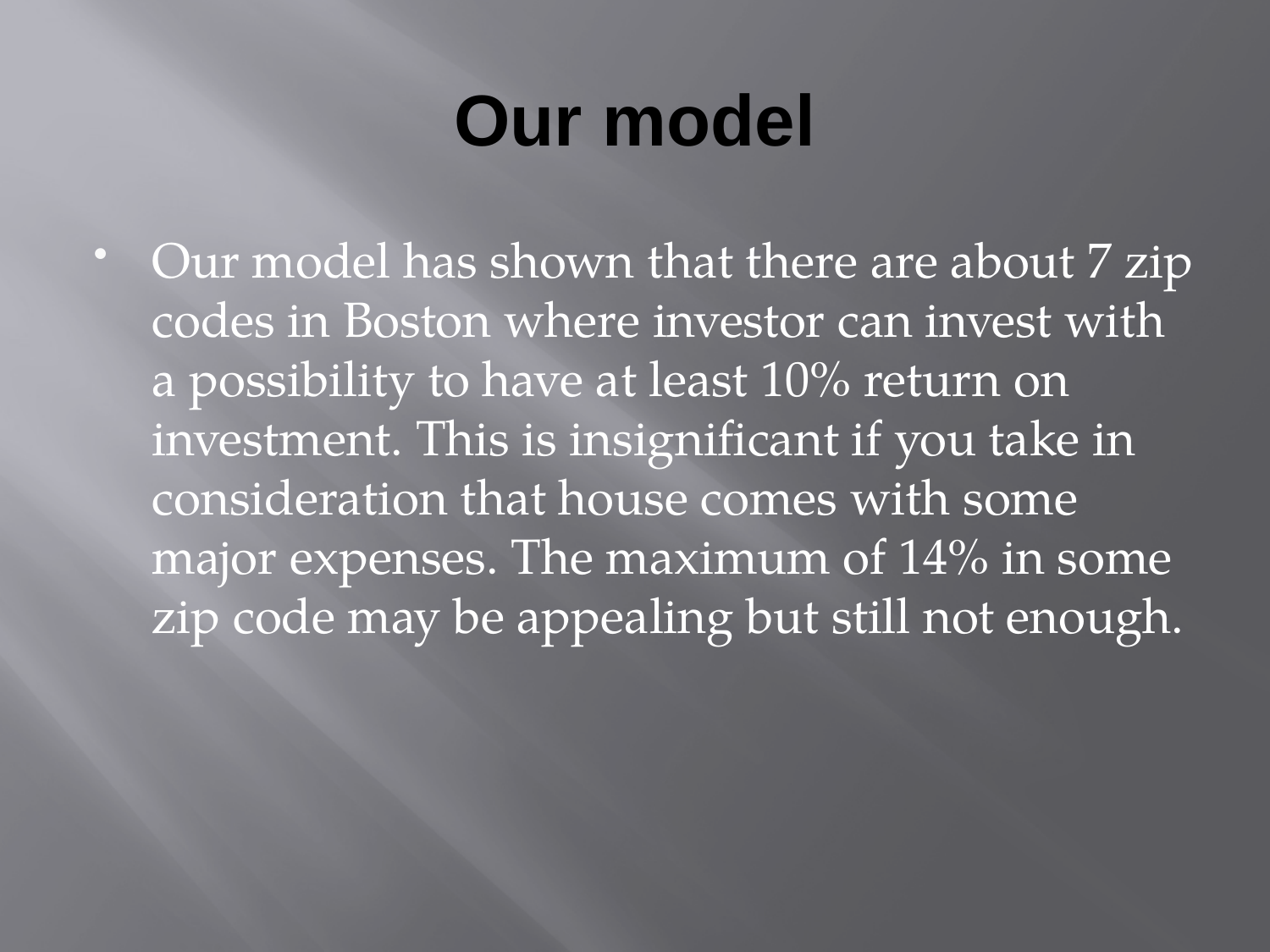

# Our model
Our model has shown that there are about 7 zip codes in Boston where investor can invest with a possibility to have at least 10% return on investment. This is insignificant if you take in consideration that house comes with some major expenses. The maximum of 14% in some zip code may be appealing but still not enough.